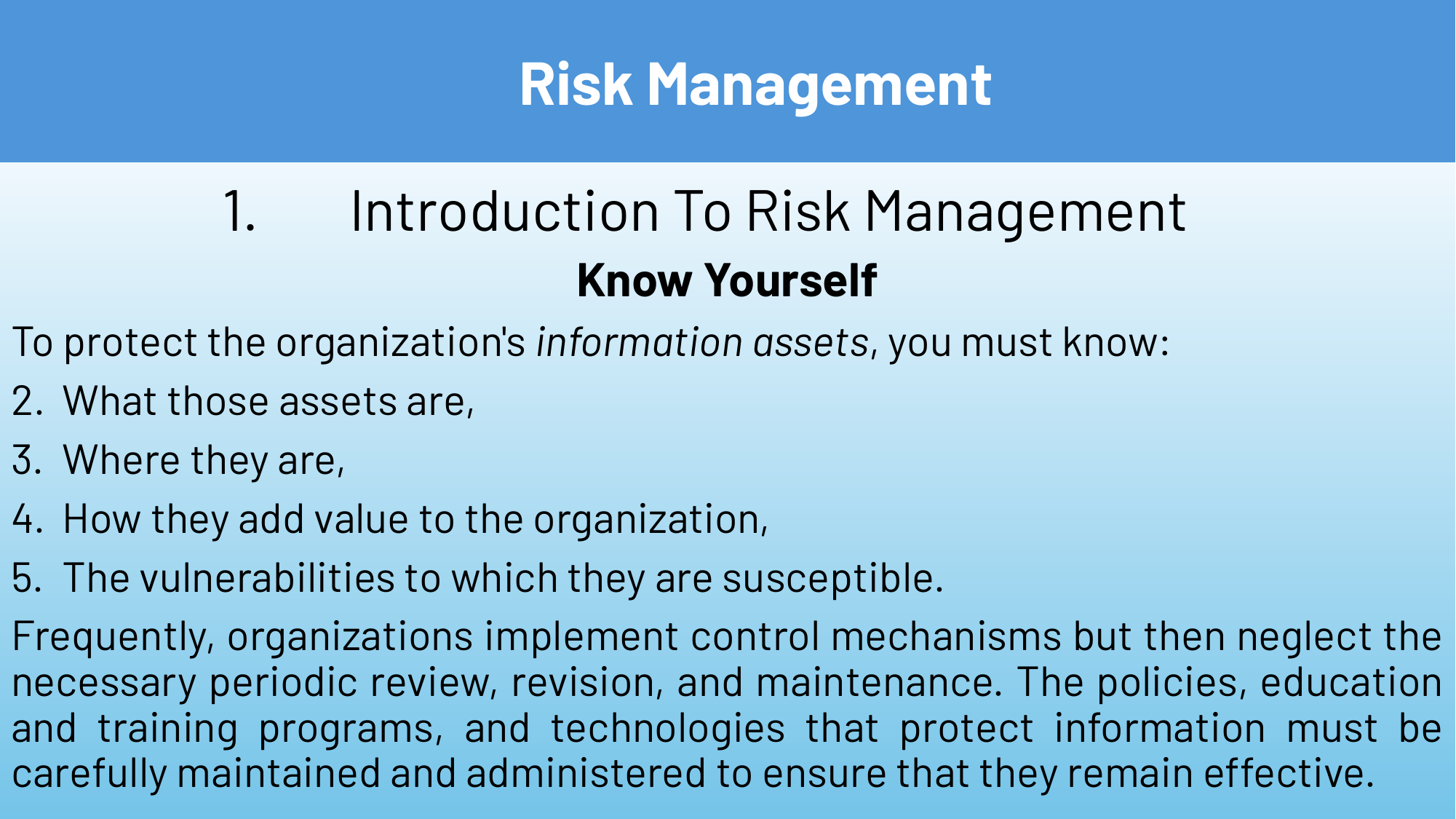

Risk Management
Introduction To Risk Management
Know Yourself
To protect the organization's information assets, you must know:
What those assets are,
Where they are,
How they add value to the organization,
The vulnerabilities to which they are susceptible.
Frequently, organizations implement control mechanisms but then neglect the necessary periodic review, revision, and maintenance. The policies, education and training programs, and technologies that protect information must be carefully maintained and administered to ensure that they remain effective.